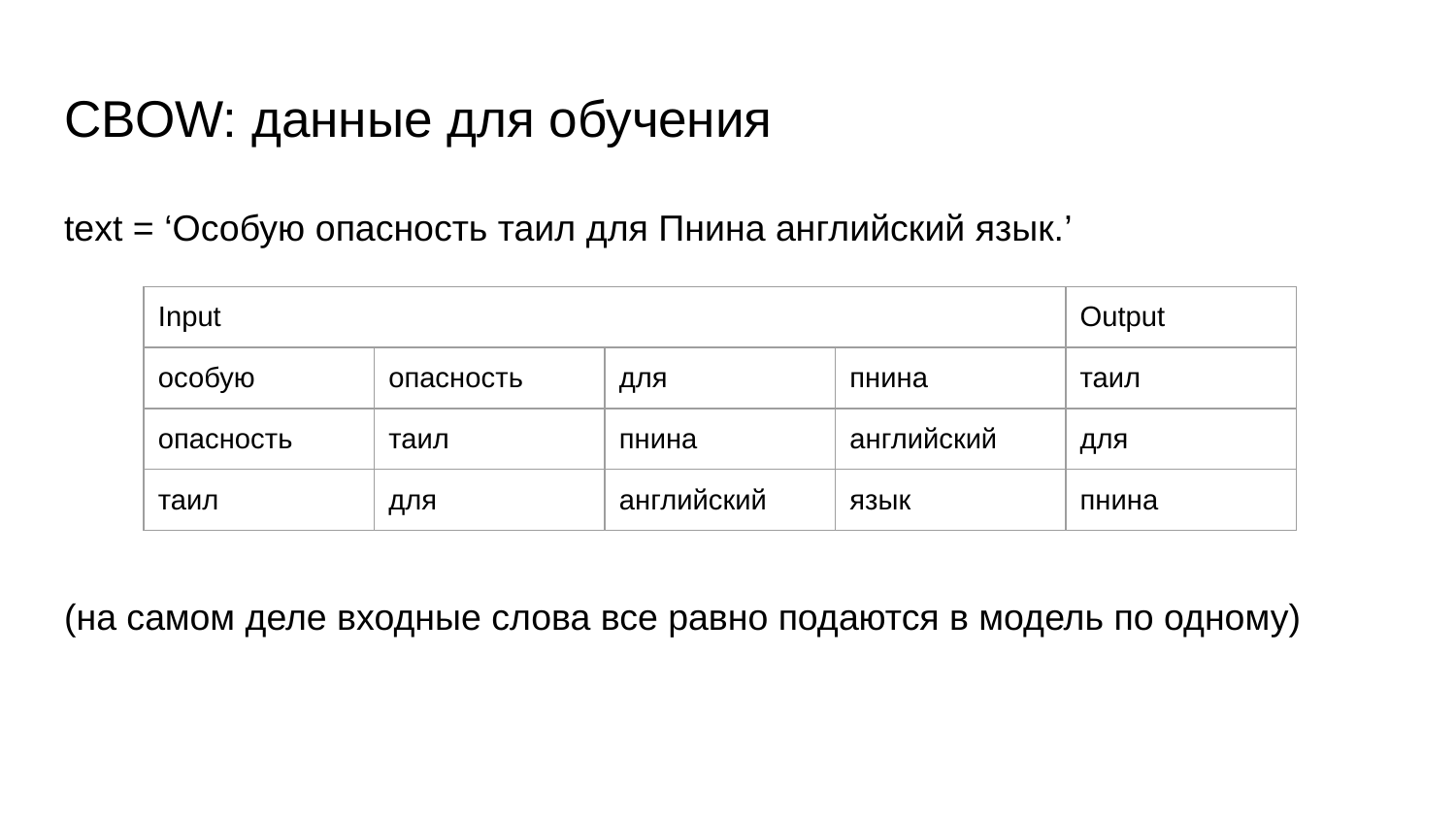

# CBOW: данные для обучения
text = ‘Особую опасность таил для Пнина английский язык.’
| Input |  |  |  | Output |
| --- | --- | --- | --- | --- |
| особую | опасность | для | пнина | таил |
| опасность | таил | пнина | английский | для |
| таил | для | английский | язык | пнина |
(на самом деле входные слова все равно подаются в модель по одному)